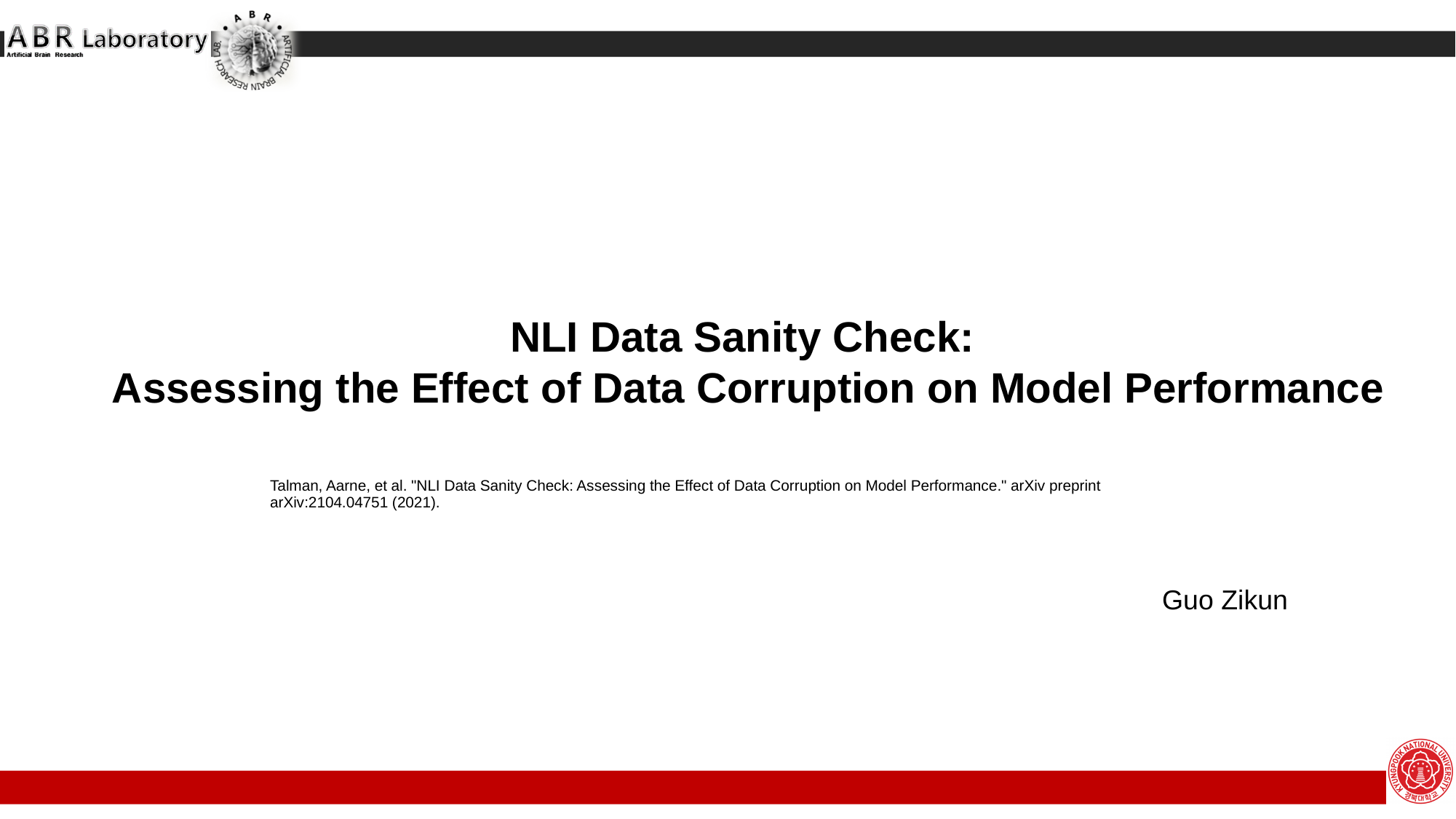

NLI Data Sanity Check:
 Assessing the Effect of Data Corruption on Model Performance

| Talman, Aarne, et al. "NLI Data Sanity Check: Assessing the Effect of Data Corruption on Model Performance." arXiv preprint arXiv:2104.04751 (2021). |
| --- |

Guo Zikun